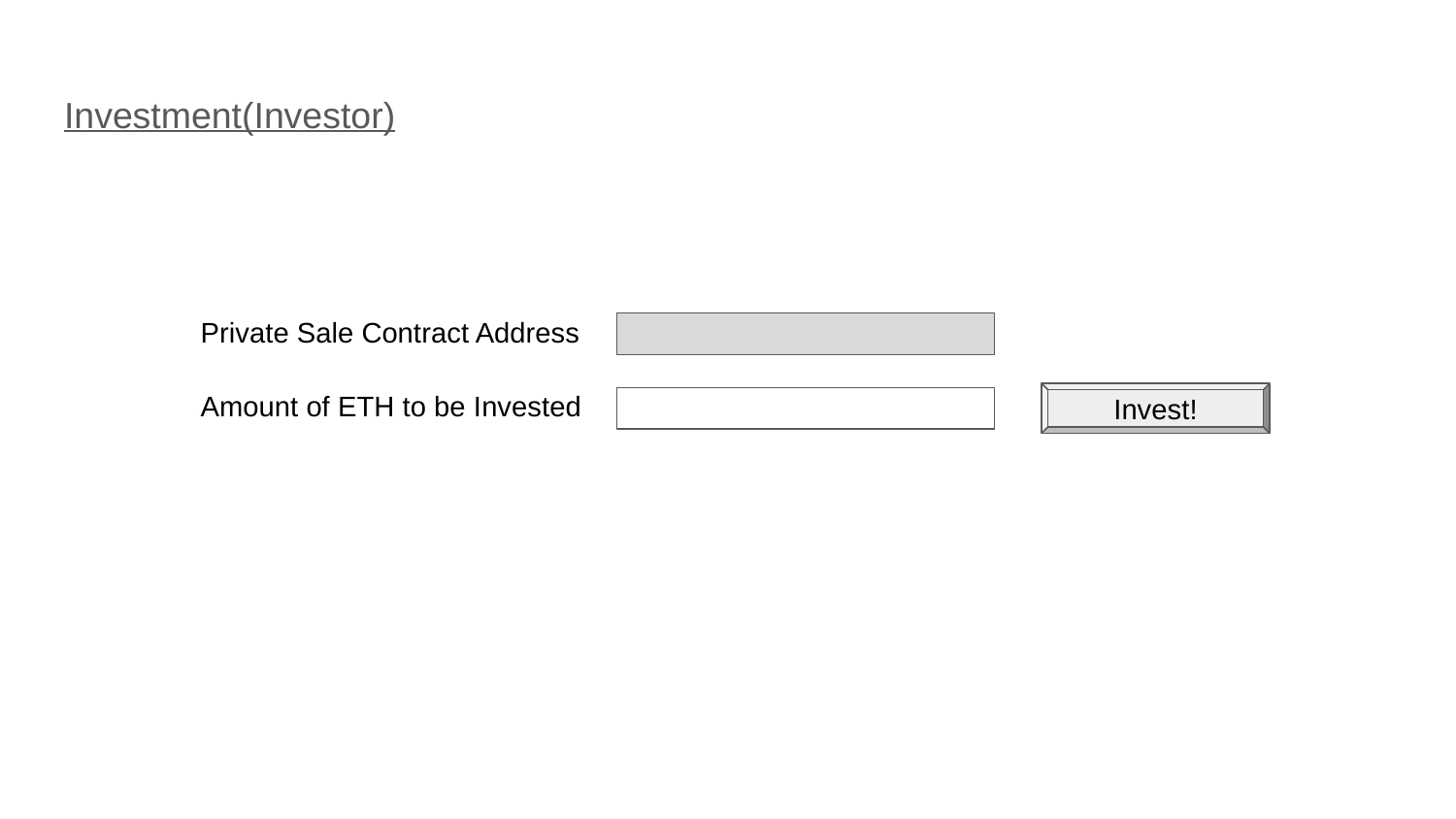

# Investment(Investor)
Private Sale Contract Address

Amount of ETH to be Invested
Invest!